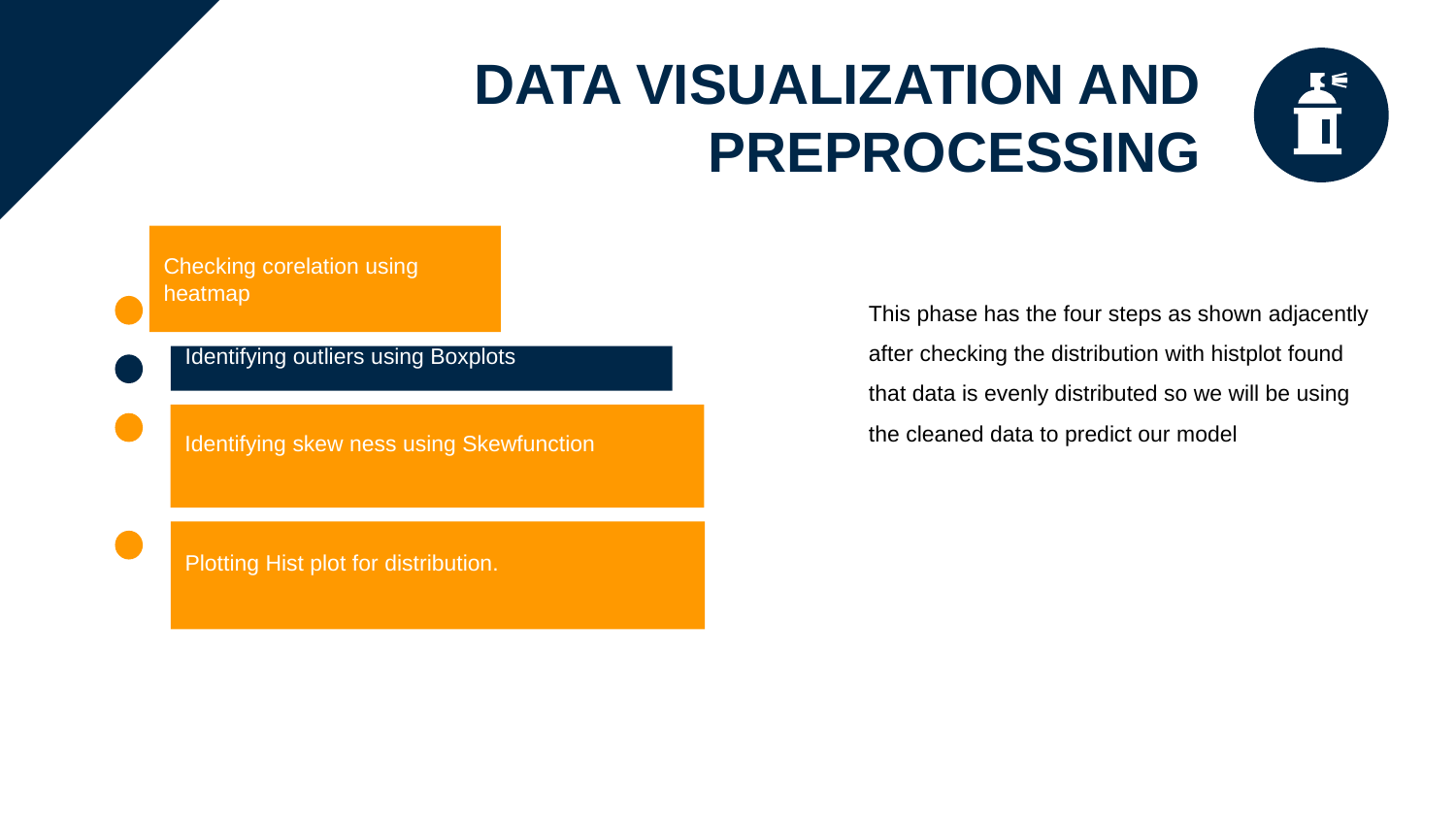

Data visualization and preprocessing

Checking corelation using heatmap
This phase has the four steps as shown adjacently after checking the distribution with histplot found that data is evenly distributed so we will be using the cleaned data to predict our model

Identifying outliers using Boxplots

Identifying skew ness using Skewfunction

Plotting Hist plot for distribution.